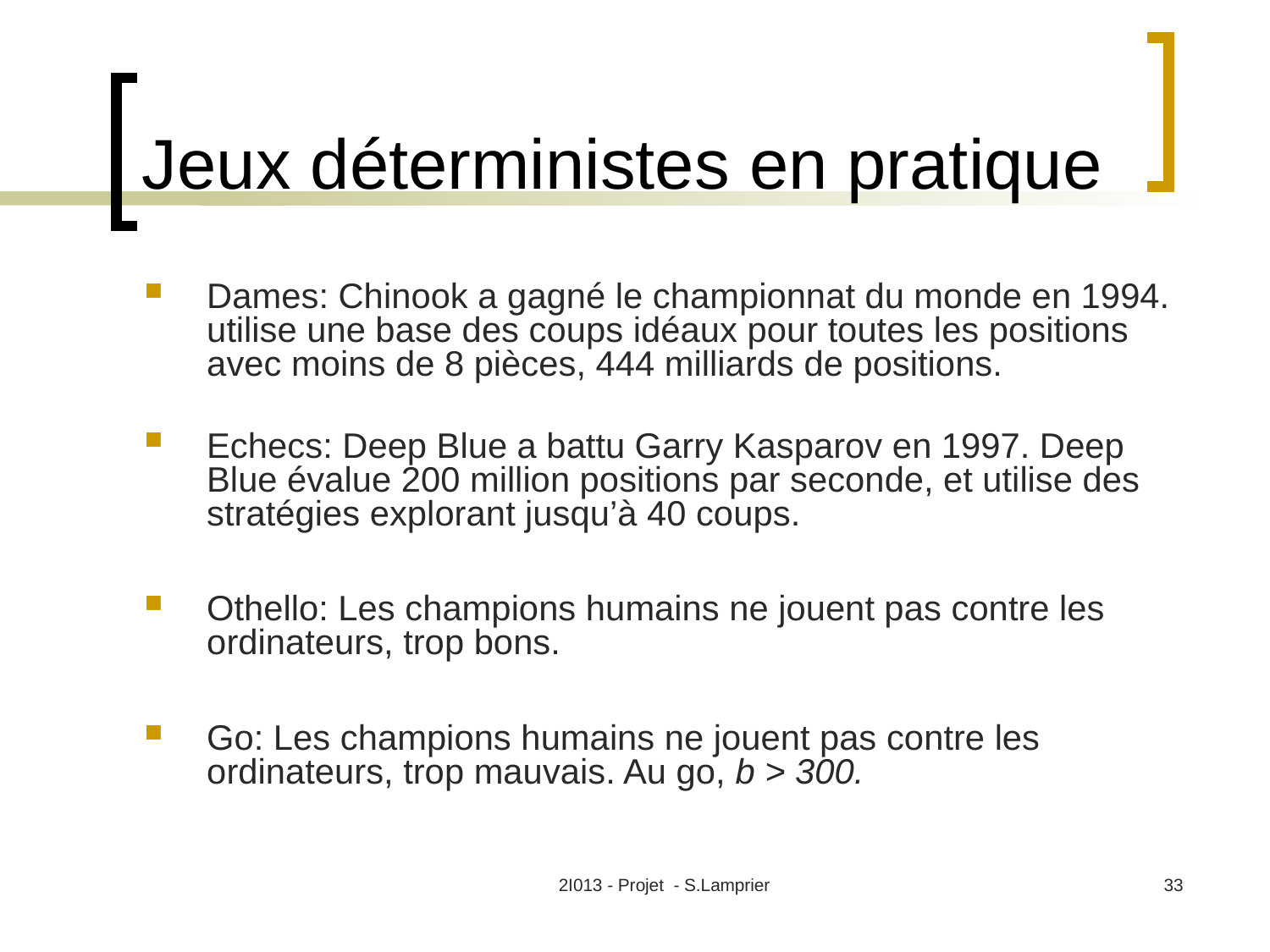

# Jeux déterministes en pratique
Dames: Chinook a gagné le championnat du monde en 1994. utilise une base des coups idéaux pour toutes les positions avec moins de 8 pièces, 444 milliards de positions.

Echecs: Deep Blue a battu Garry Kasparov en 1997. Deep Blue évalue 200 million positions par seconde, et utilise des stratégies explorant jusqu’à 40 coups.

Othello: Les champions humains ne jouent pas contre les ordinateurs, trop bons.

Go: Les champions humains ne jouent pas contre les ordinateurs, trop mauvais. Au go, b > 300.
2I013 - Projet  - S.Lamprier
33